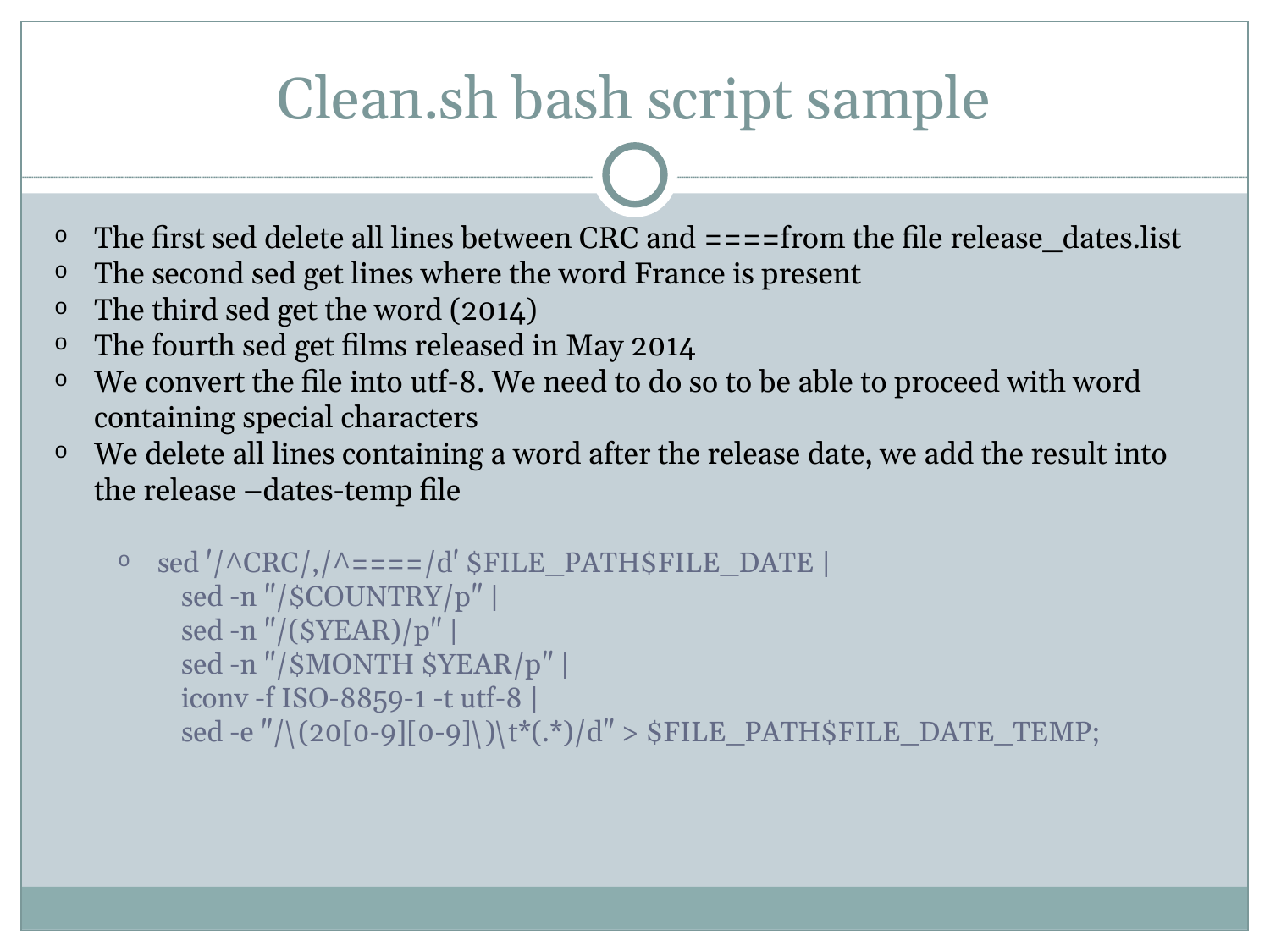

Clean.sh bash script sample
The first sed delete all lines between CRC and ====from the file release_dates.list
The second sed get lines where the word France is present
The third sed get the word (2014)
The fourth sed get films released in May 2014
We convert the file into utf-8. We need to do so to be able to proceed with word containing special characters
We delete all lines containing a word after the release date, we add the result into the release –dates-temp file

sed '/^CRC/,/^====/d' $FILE_PATH$FILE_DATE |
sed -n "/$COUNTRY/p" |
sed -n "/($YEAR)/p" |
sed -n "/$MONTH $YEAR/p" |
iconv -f ISO-8859-1 -t utf-8 |
sed -e "/\(20[0-9][0-9]\)\t*(.*)/d" > $FILE_PATH$FILE_DATE_TEMP;